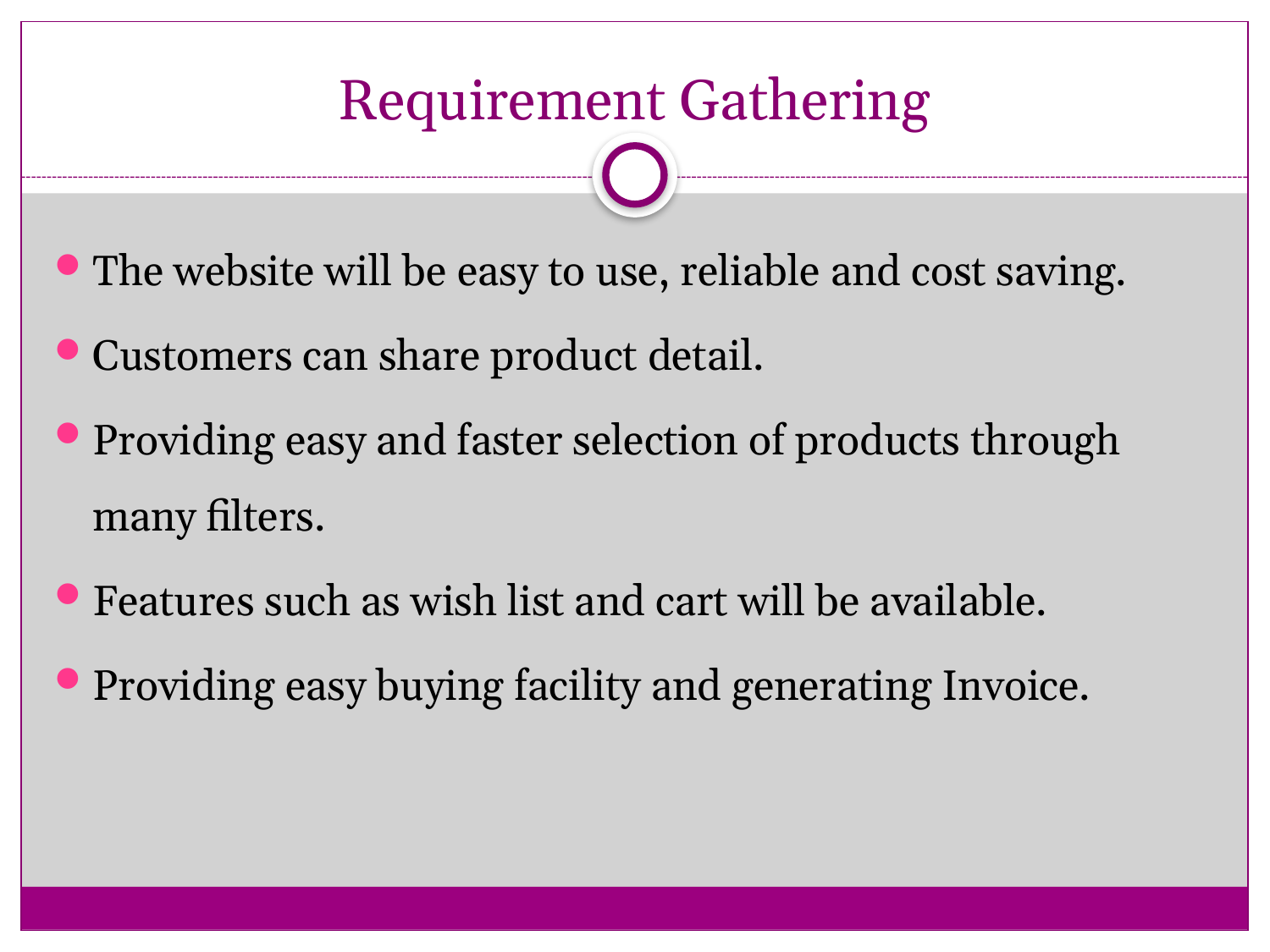

# Requirement Gathering
The website will be easy to use, reliable and cost saving.
Customers can share product detail.
Providing easy and faster selection of products through many filters.
Features such as wish list and cart will be available.
Providing easy buying facility and generating Invoice.